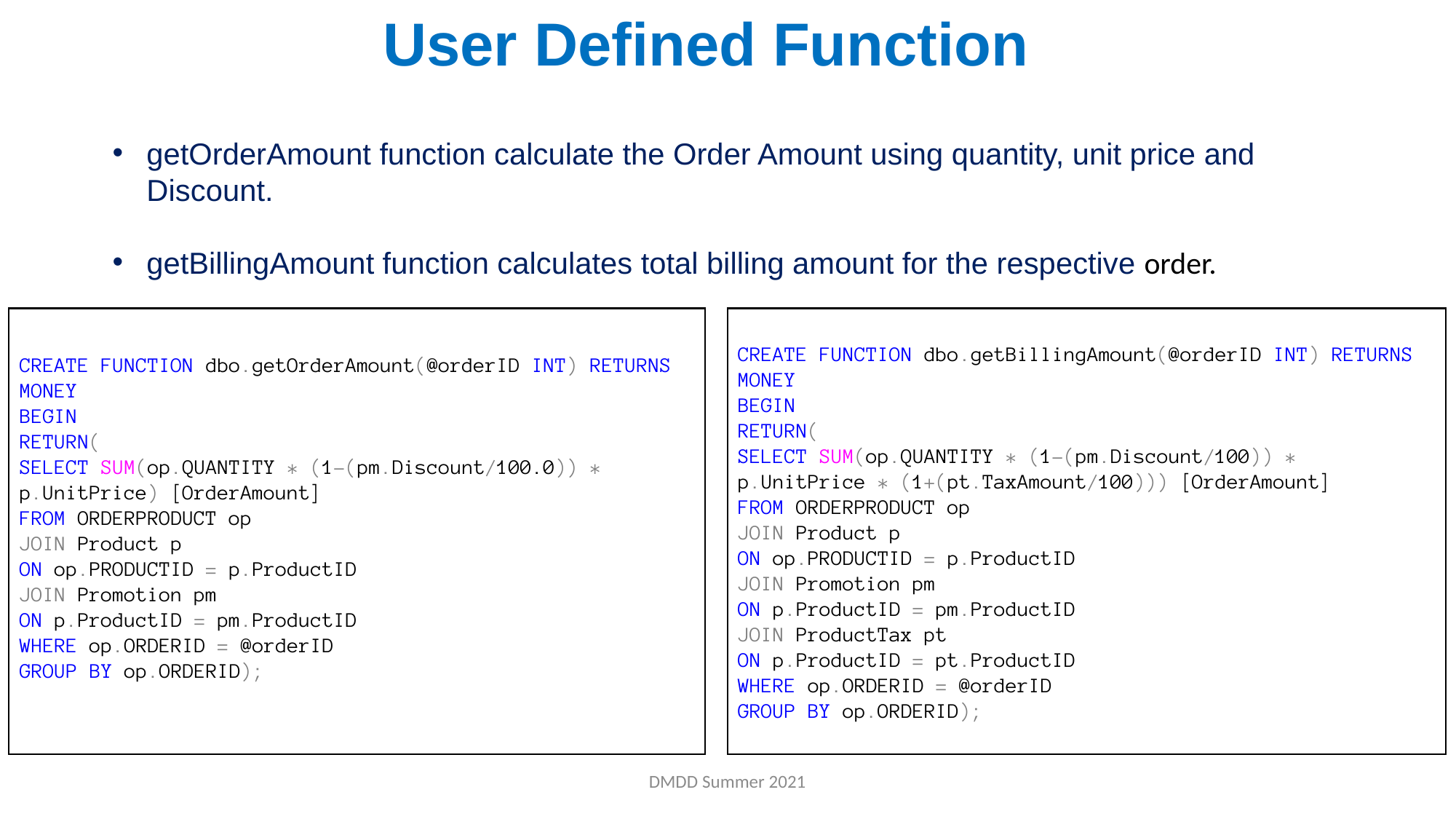

User Defined Function
getOrderAmount function calculate the Order Amount using quantity, unit price and Discount.

getBillingAmount function calculates total billing amount for the respective order.
CREATE FUNCTION dbo.getOrderAmount(@orderID INT) RETURNS MONEY
BEGIN
RETURN(
SELECT SUM(op.QUANTITY * (1-(pm.Discount/100.0)) * p.UnitPrice) [OrderAmount]
FROM ORDERPRODUCT op
JOIN Product p
ON op.PRODUCTID = p.ProductID
JOIN Promotion pm
ON p.ProductID = pm.ProductID
WHERE op.ORDERID = @orderID
GROUP BY op.ORDERID);

CREATE FUNCTION dbo.getBillingAmount(@orderID INT) RETURNS MONEY
BEGIN
RETURN(
SELECT SUM(op.QUANTITY * (1-(pm.Discount/100)) * p.UnitPrice * (1+(pt.TaxAmount/100))) [OrderAmount]
FROM ORDERPRODUCT op
JOIN Product p
ON op.PRODUCTID = p.ProductID
JOIN Promotion pm
ON p.ProductID = pm.ProductID
JOIN ProductTax pt
ON p.ProductID = pt.ProductID
WHERE op.ORDERID = @orderID
GROUP BY op.ORDERID);
DMDD Summer 2021